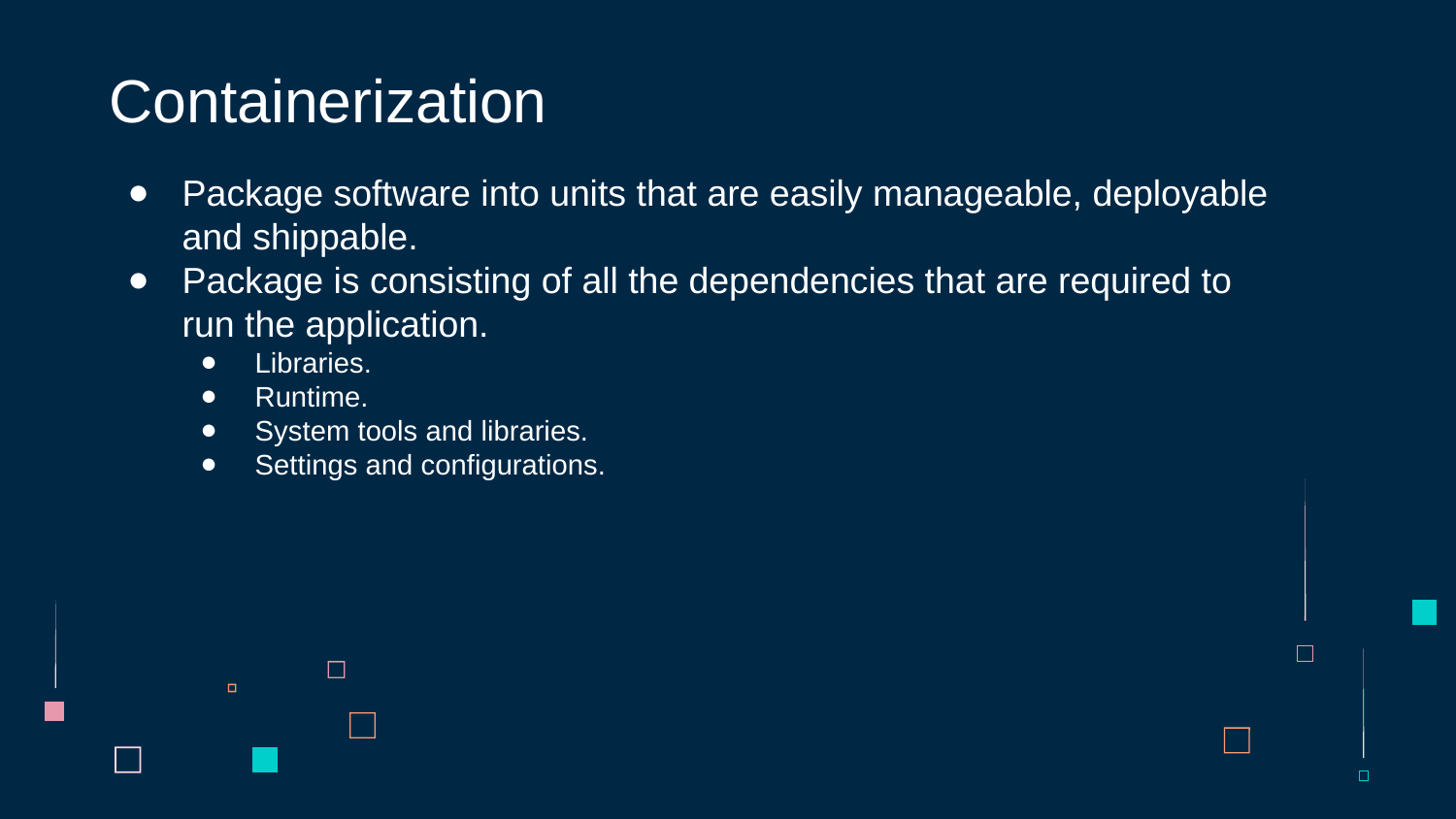

# Containerization
Package software into units that are easily manageable, deployable and shippable.
Package is consisting of all the dependencies that are required to run the application.
Libraries.
Runtime.
System tools and libraries.
Settings and configurations.